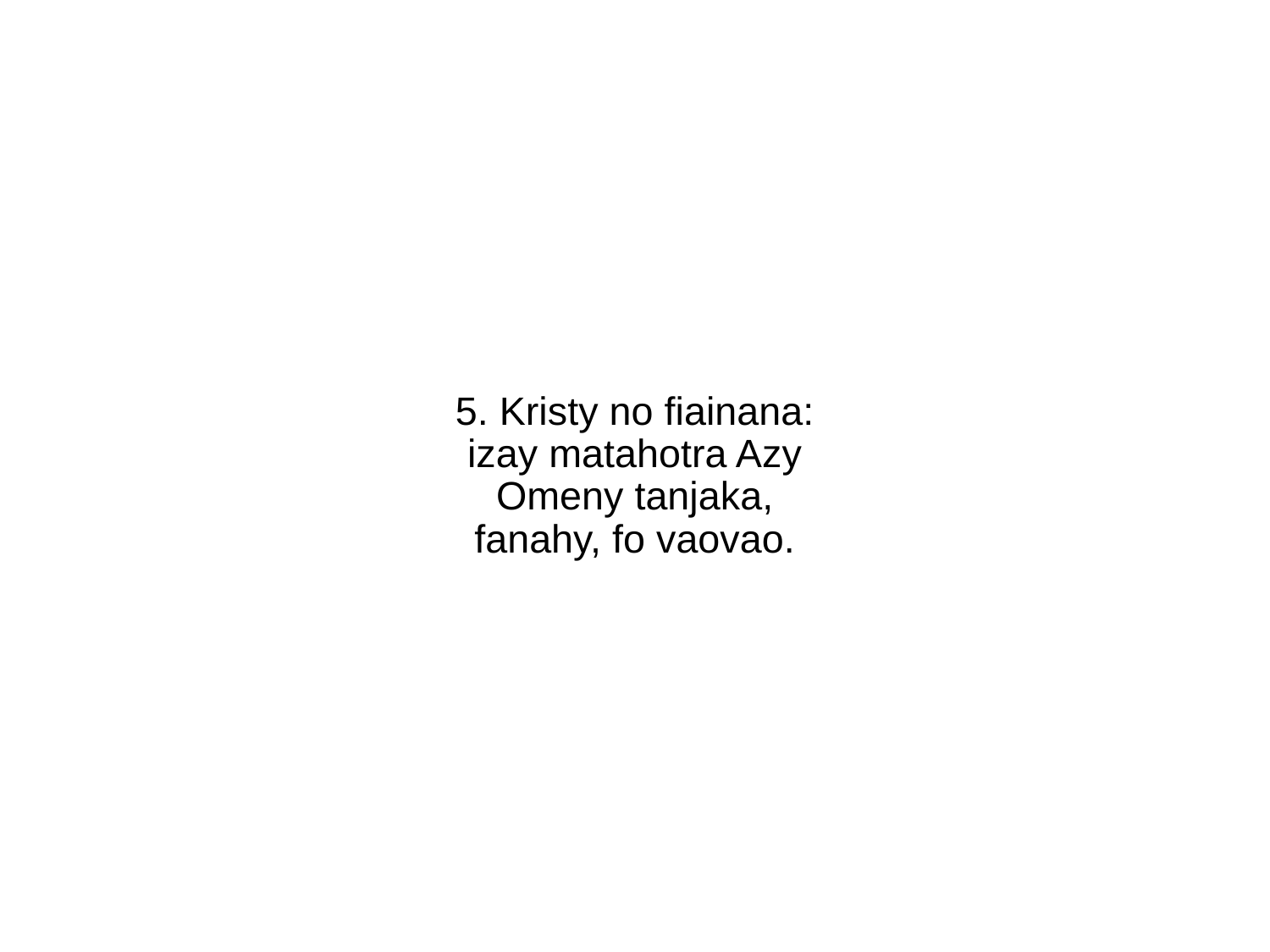

5. Kristy no fiainana:
izay matahotra Azy
Omeny tanjaka,
fanahy, fo vaovao.